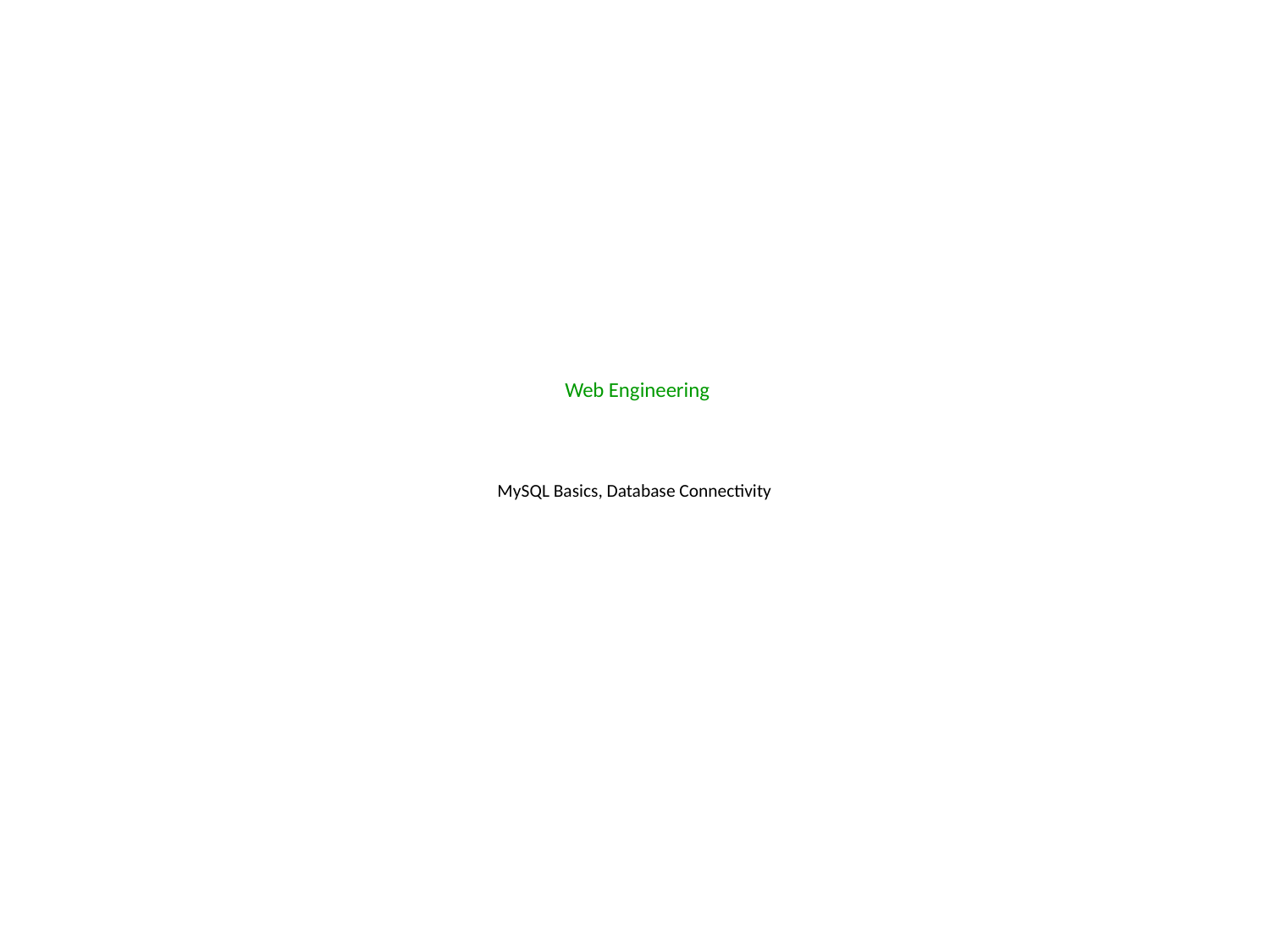

# Web Engineering MySQL Basics, Database Connectivity

1